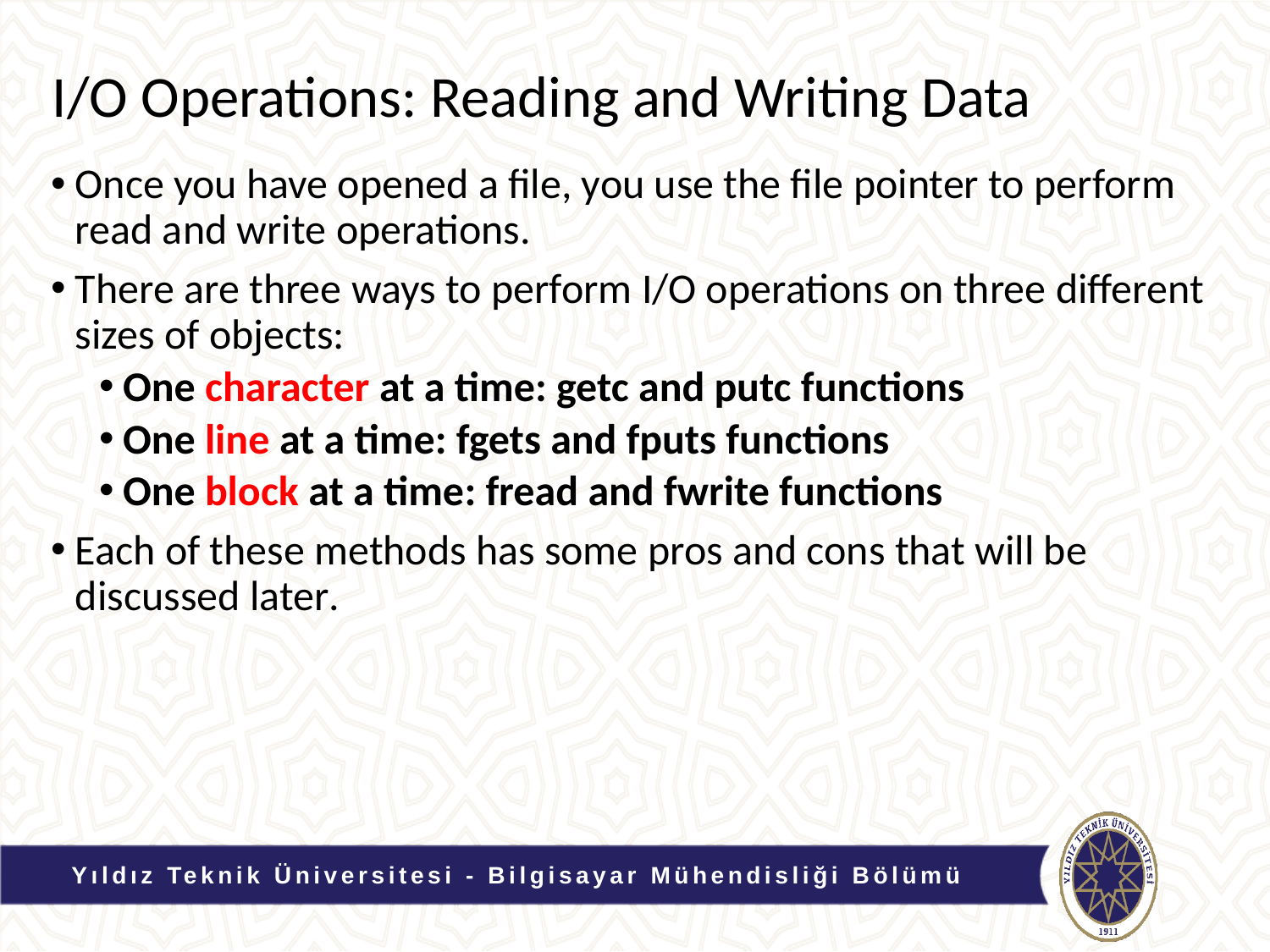

# I/O Operations: Reading and Writing Data
Once you have opened a file, you use the file pointer to perform read and write operations.
There are three ways to perform I/O operations on three different sizes of objects:
One character at a time: getc and putc functions
One line at a time: fgets and fputs functions
One block at a time: fread and fwrite functions
Each of these methods has some pros and cons that will be discussed later.
Yıldız Teknik Üniversitesi - Bilgisayar Mühendisliği Bölümü